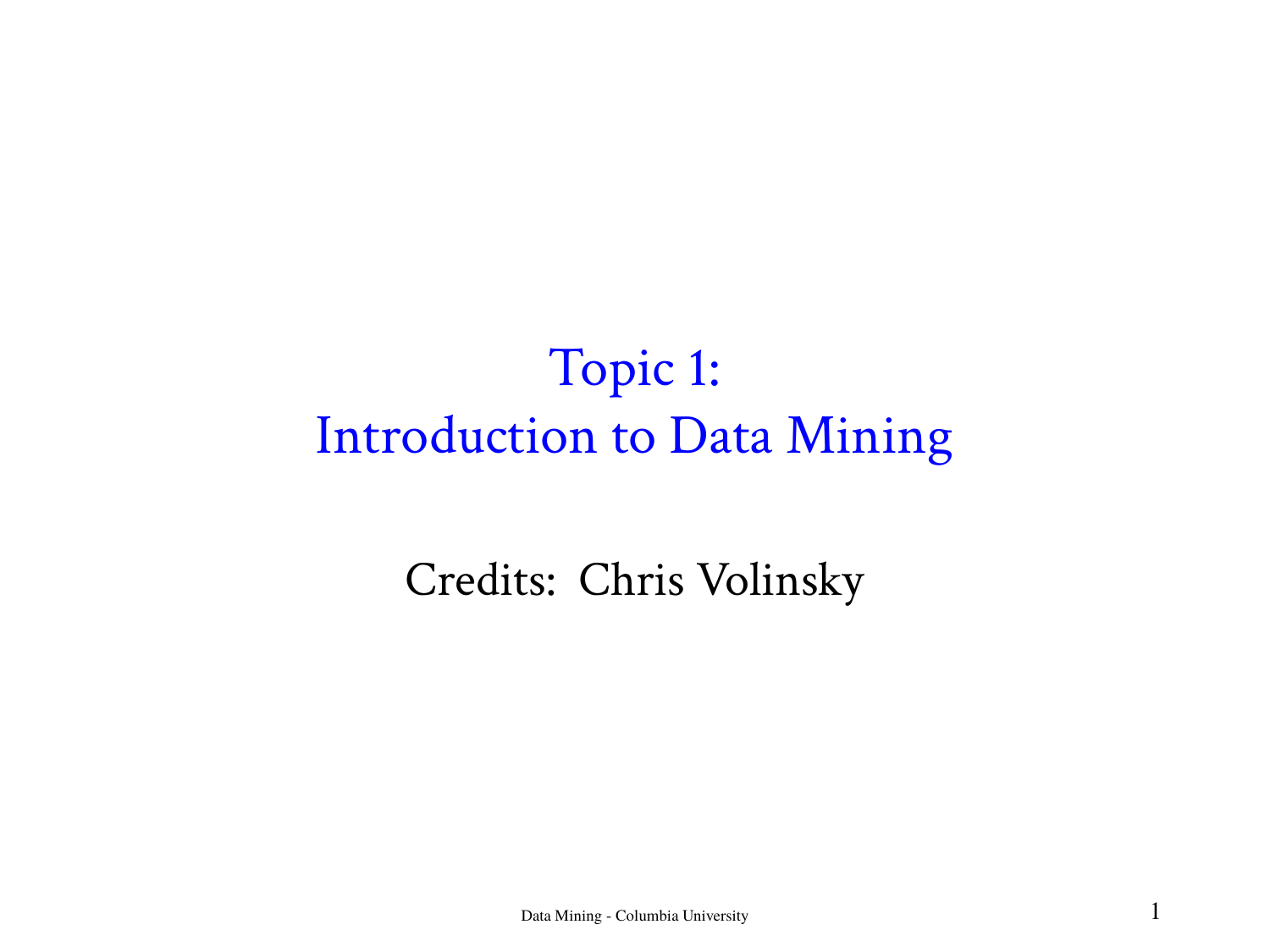

# Topic 1: Introduction to Data Mining
Credits:  Chris Volinsky
1
Data Mining - Columbia University